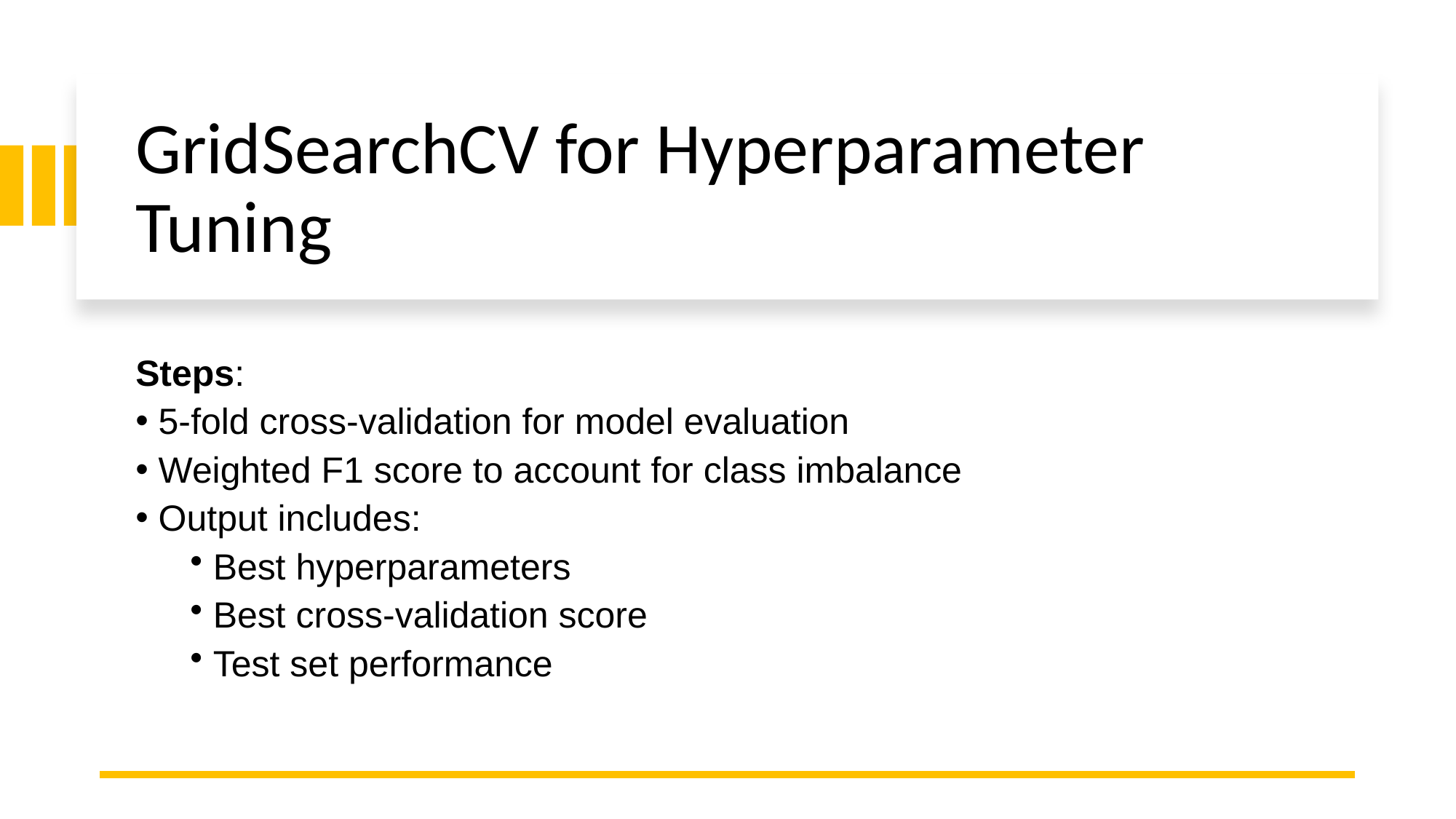

# GridSearchCV for Hyperparameter Tuning

Steps:
 5-fold cross-validation for model evaluation
 Weighted F1 score to account for class imbalance
 Output includes:
 Best hyperparameters
 Best cross-validation score
 Test set performance